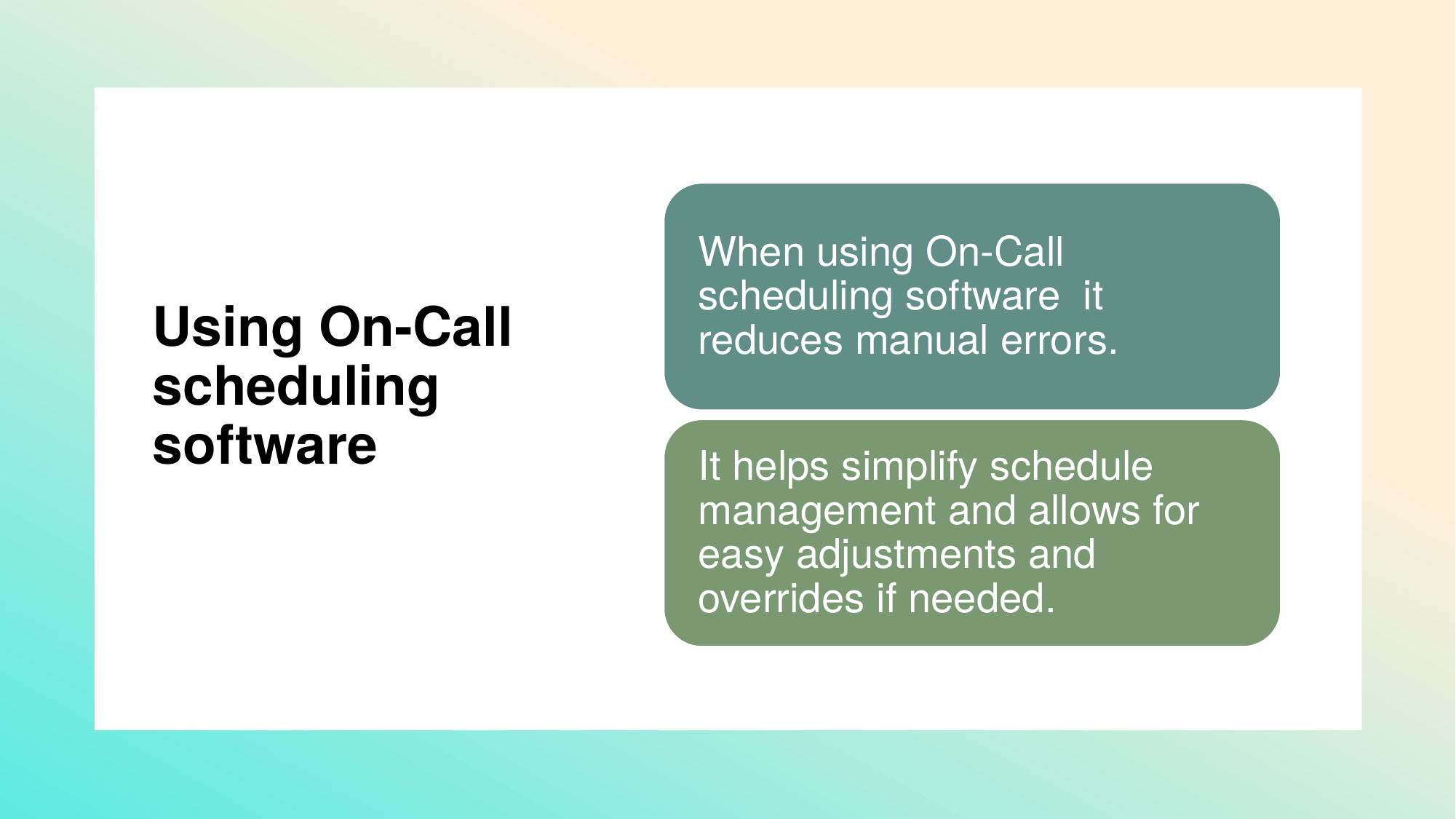

# Using On-Call scheduling software
When using On-Call scheduling software  it reduces manual errors.
It helps simplify schedule management and allows for easy adjustments and overrides if needed.